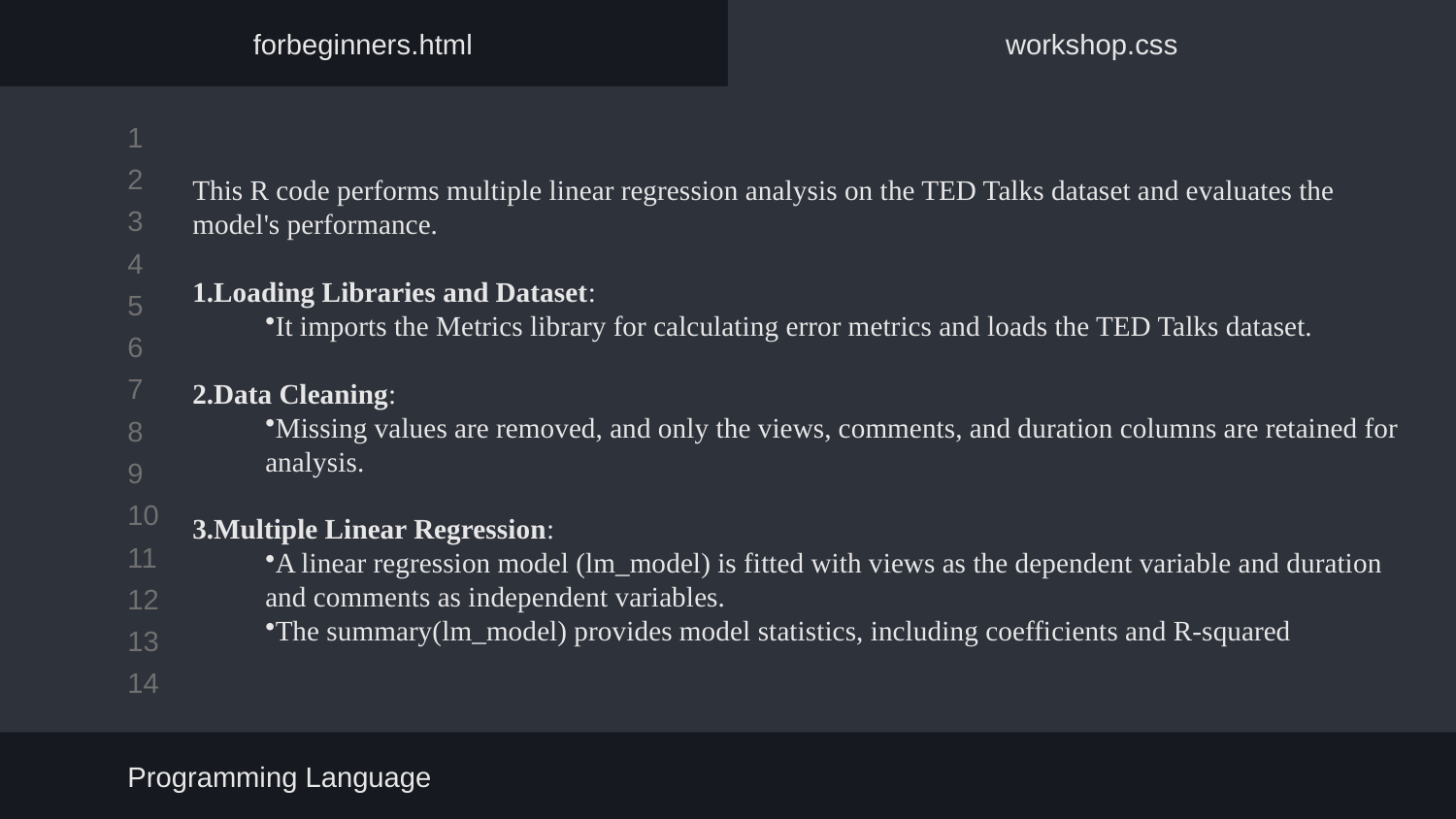

forbeginners.html
workshop.css
This R code performs multiple linear regression analysis on the TED Talks dataset and evaluates the model's performance.

Loading Libraries and Dataset:
It imports the Metrics library for calculating error metrics and loads the TED Talks dataset.

Data Cleaning:
Missing values are removed, and only the views, comments, and duration columns are retained for analysis.

Multiple Linear Regression:
A linear regression model (lm_model) is fitted with views as the dependent variable and duration and comments as independent variables.
The summary(lm_model) provides model statistics, including coefficients and R-squared.
Programming Language